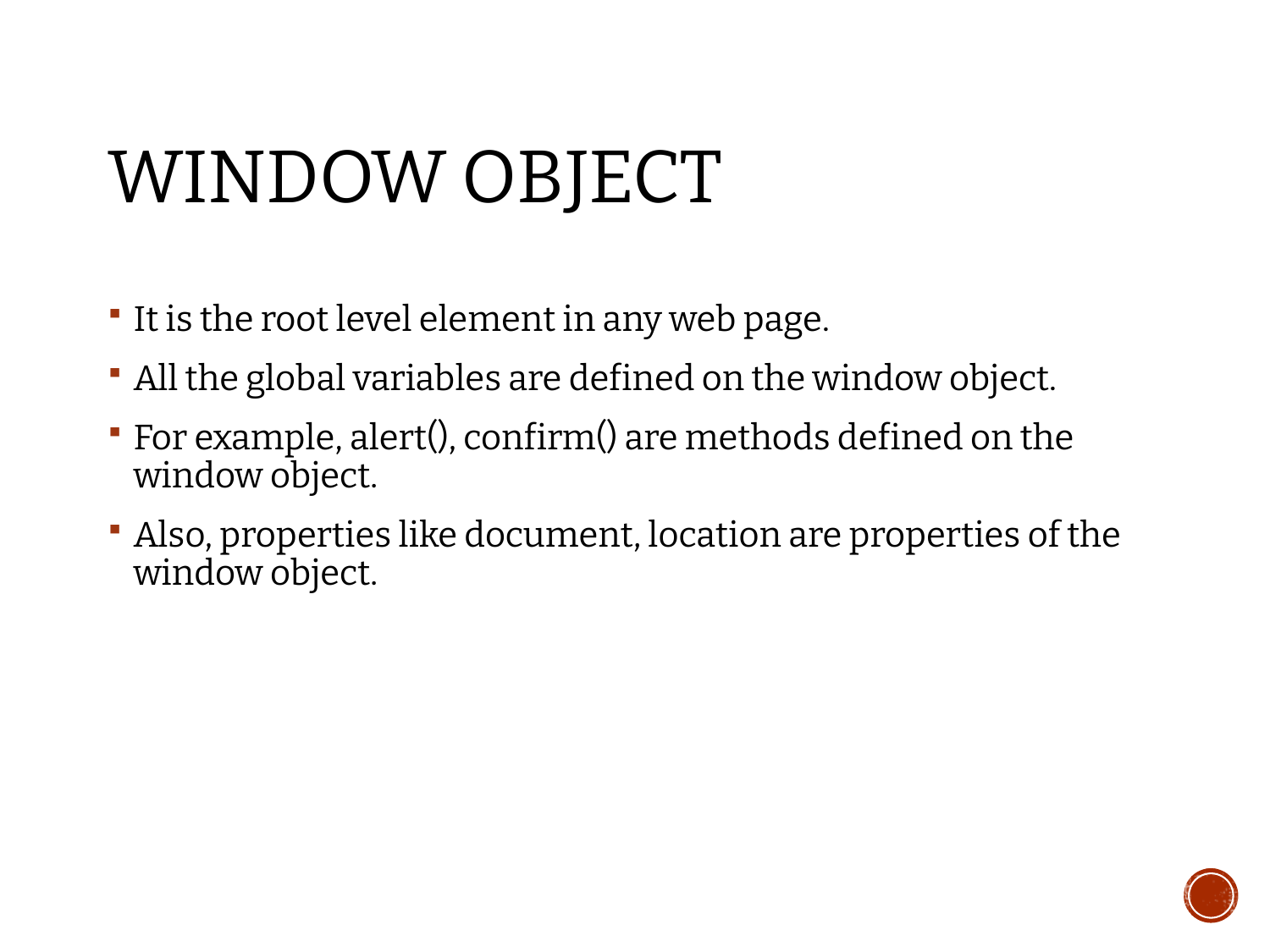

# Window Object
It is the root level element in any web page.
All the global variables are defined on the window object.
For example, alert(), confirm() are methods defined on the window object.
Also, properties like document, location are properties of the window object.